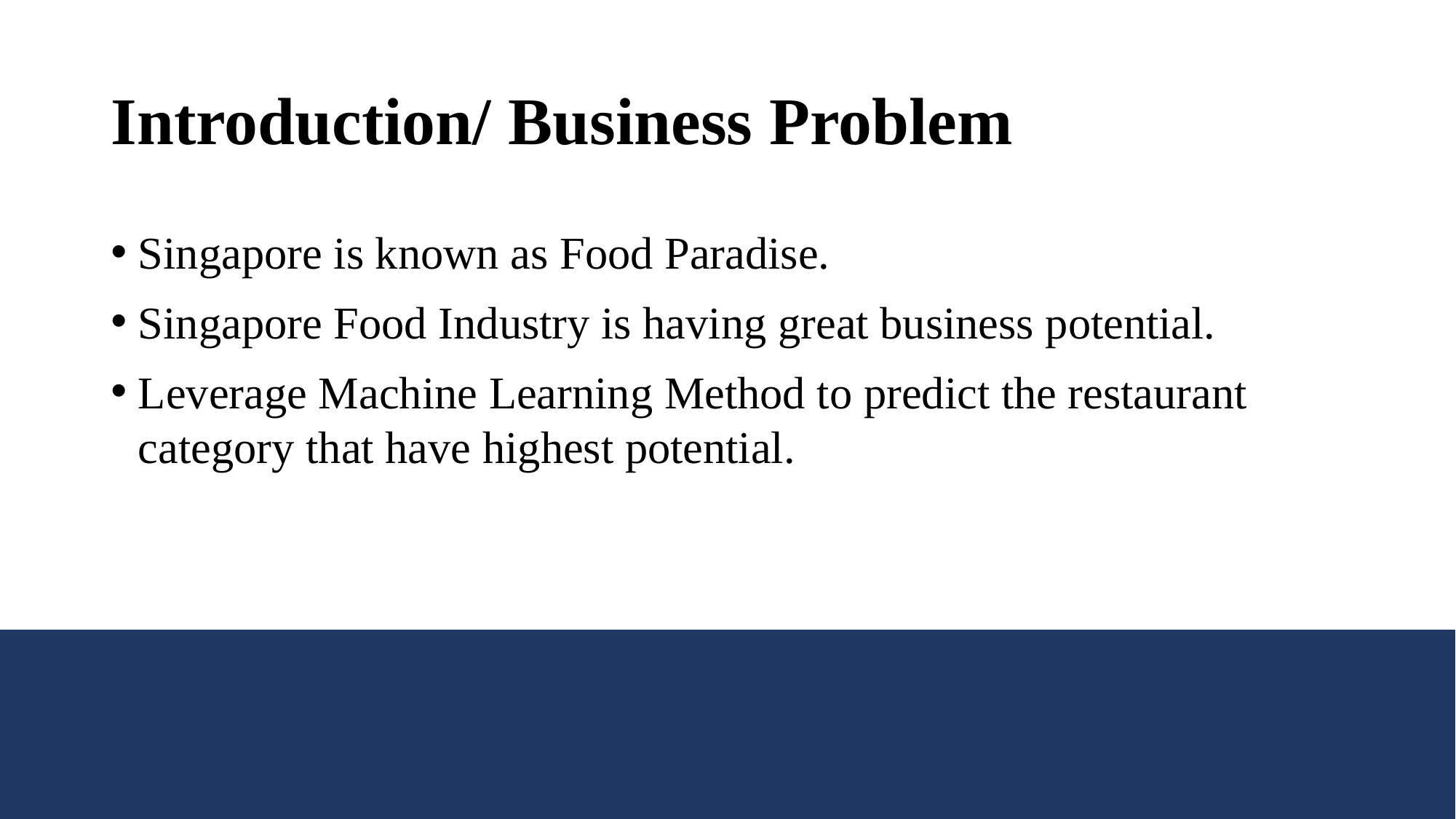

# Introduction/ Business Problem
Singapore is known as Food Paradise.
Singapore Food Industry is having great business potential.
Leverage Machine Learning Method to predict the restaurant category that have highest potential.